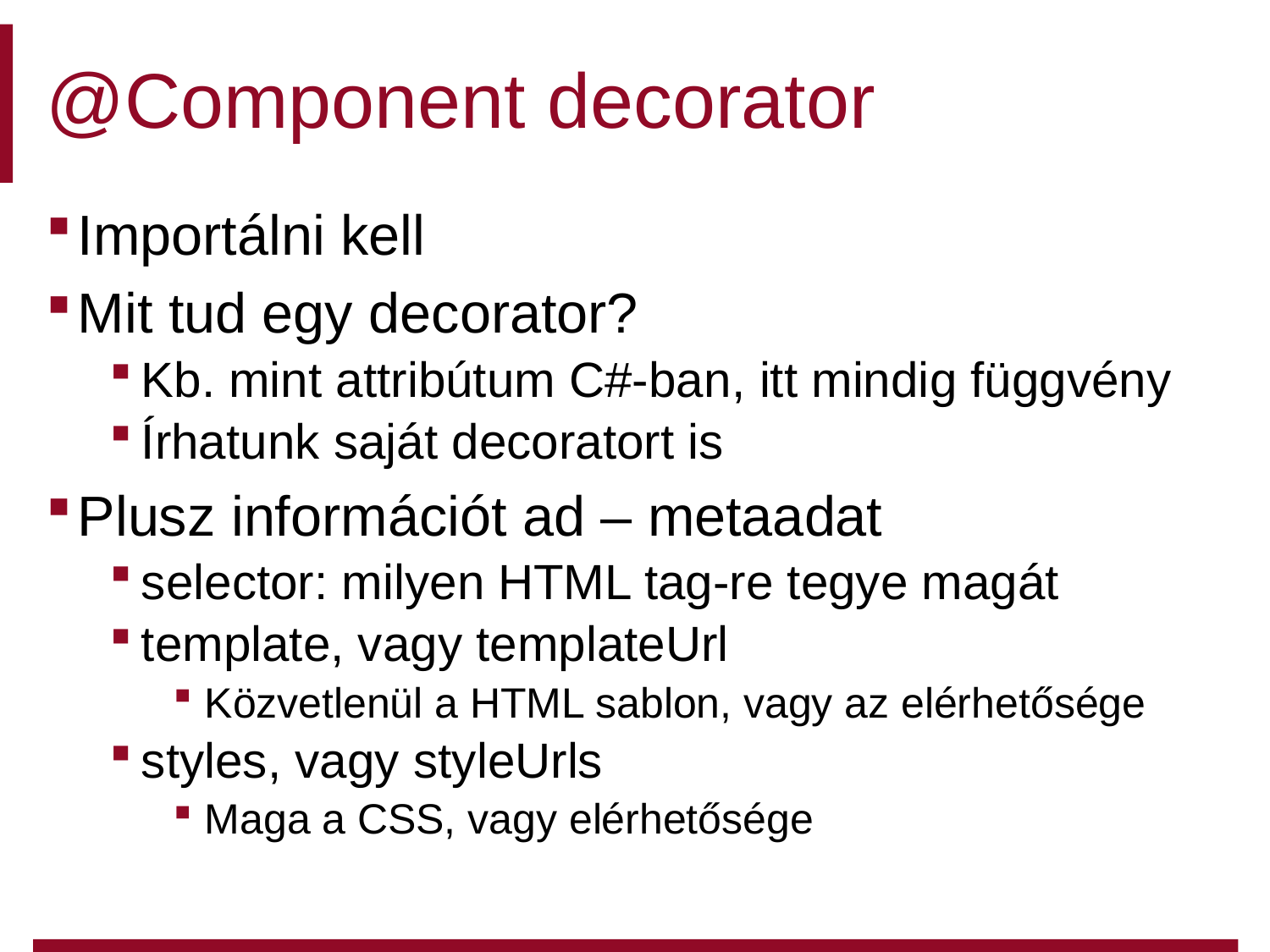

# @Component decorator
Importálni kell
Mit tud egy decorator?
Kb. mint attribútum C#-ban, itt mindig függvény
Írhatunk saját decoratort is
Plusz információt ad – metaadat
selector: milyen HTML tag-re tegye magát
template, vagy templateUrl
Közvetlenül a HTML sablon, vagy az elérhetősége
styles, vagy styleUrls
Maga a CSS, vagy elérhetősége